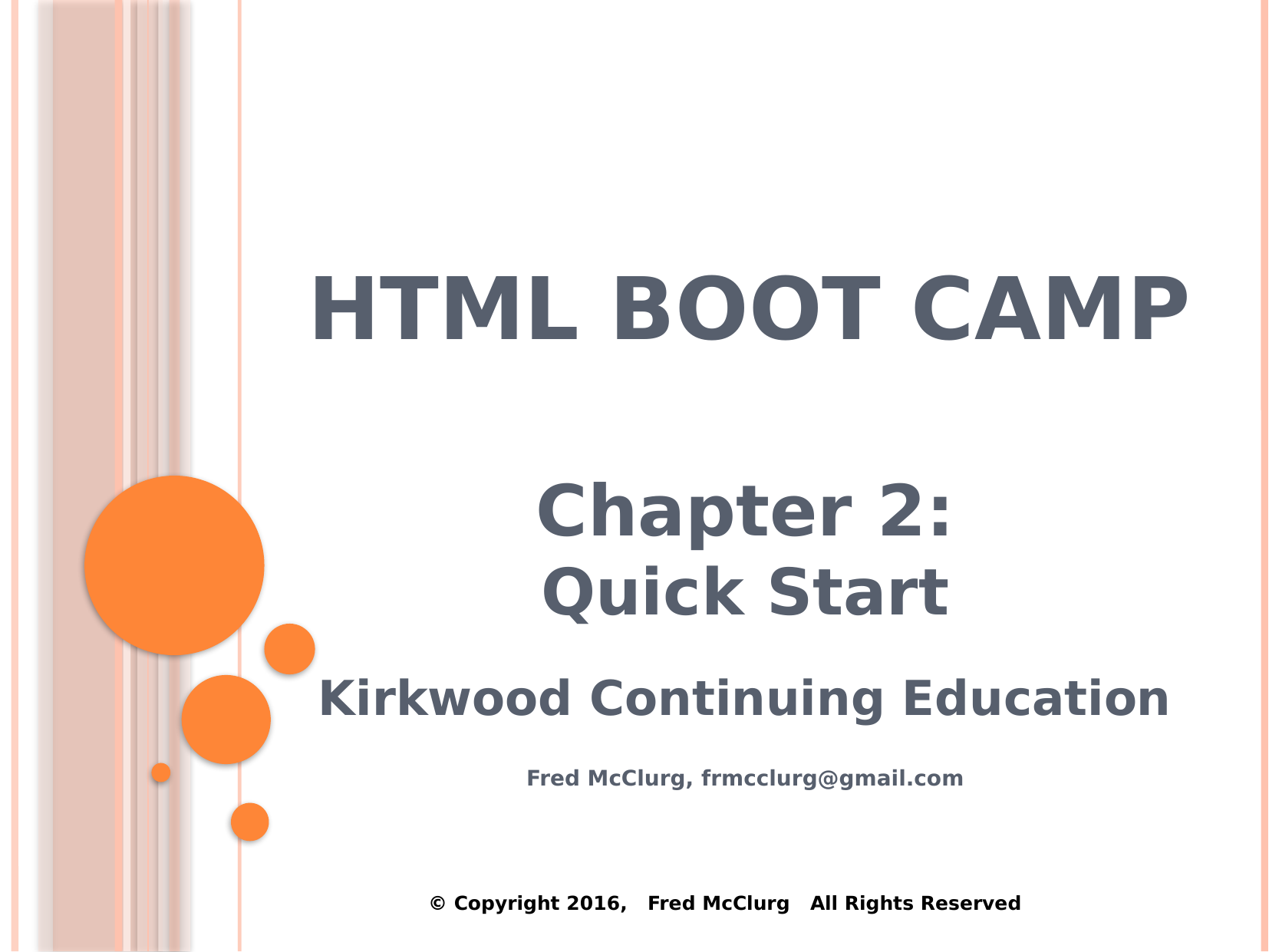

# HTML Boot Camp
Chapter 2:
Quick Start

Kirkwood Continuing Education

Fred McClurg, frmcclurg@gmail.com
© Copyright 2016,   Fred McClurg   All Rights Reserved